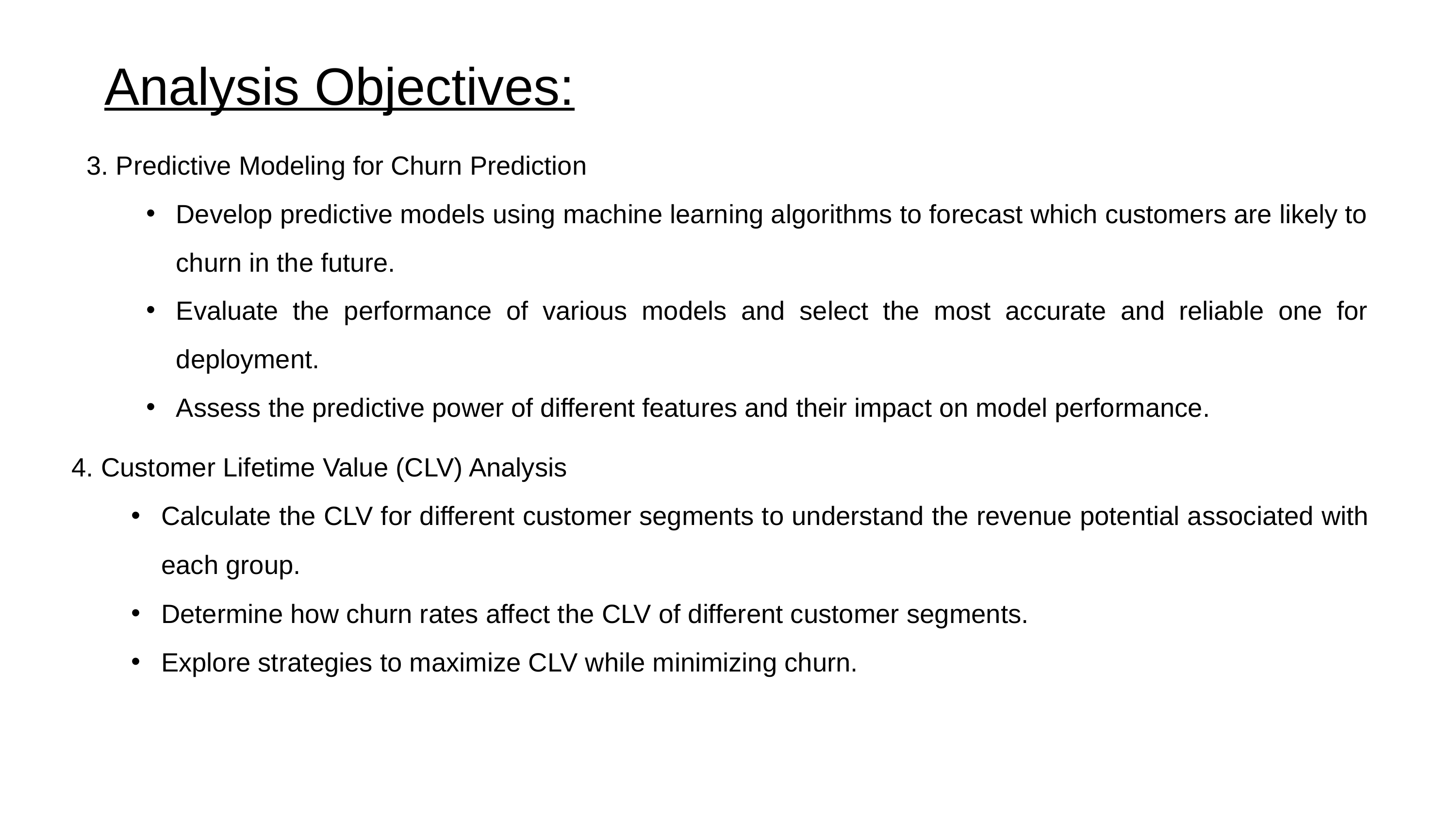

Analysis Objectives:
3. Predictive Modeling for Churn Prediction
Develop predictive models using machine learning algorithms to forecast which customers are likely to churn in the future.
Evaluate the performance of various models and select the most accurate and reliable one for deployment.
Assess the predictive power of different features and their impact on model performance.

4. Customer Lifetime Value (CLV) Analysis
Calculate the CLV for different customer segments to understand the revenue potential associated with each group.
Determine how churn rates affect the CLV of different customer segments.
Explore strategies to maximize CLV while minimizing churn.